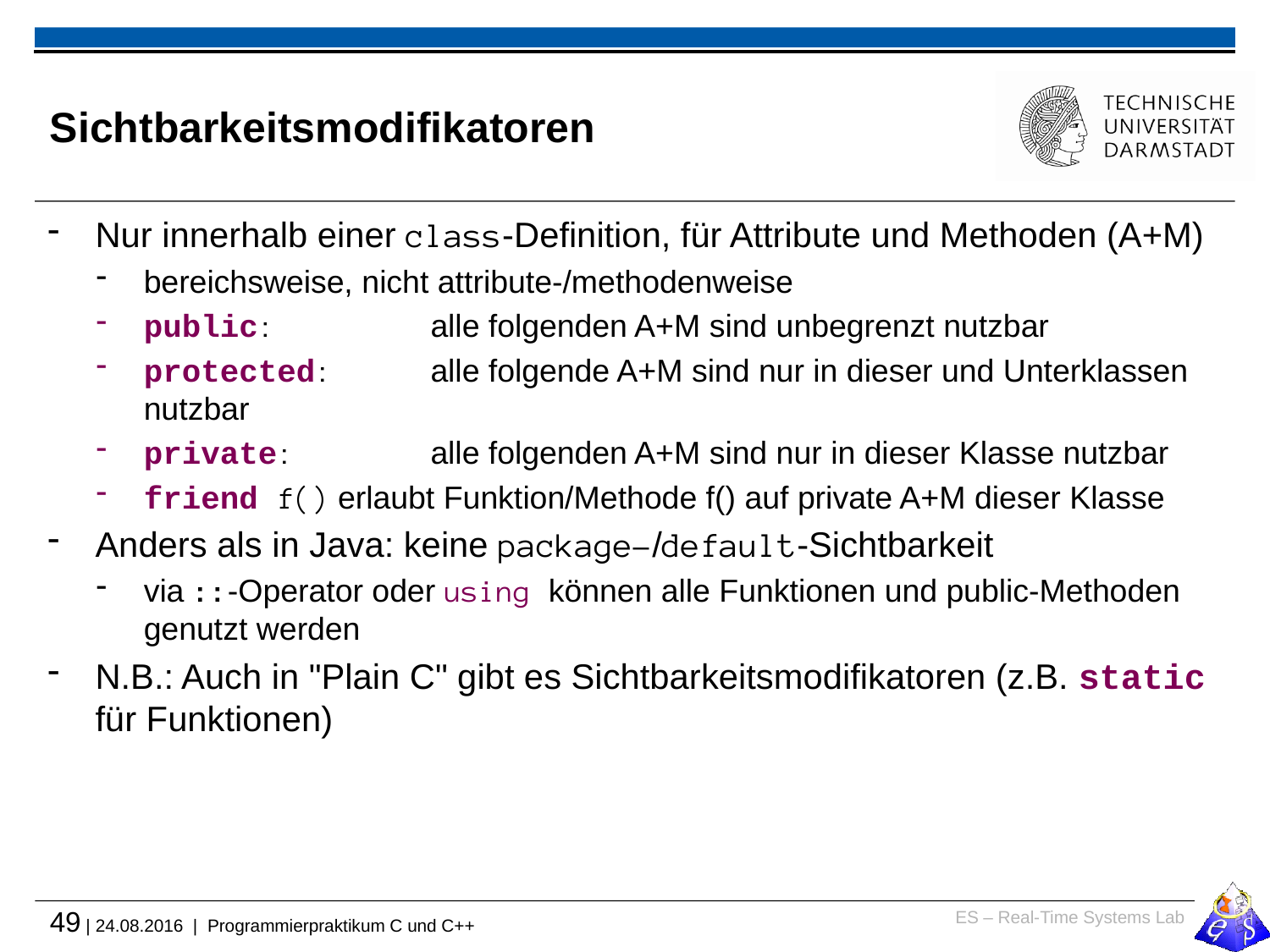

# Sichtbarkeitsmodifikatoren
Nur innerhalb einer class-Definition, für Attribute und Methoden (A+M)
bereichsweise, nicht attribute-/methodenweise
public: 	alle folgenden A+M sind unbegrenzt nutzbar
protected:	alle folgende A+M sind nur in dieser und Unterklassen nutzbar
private: 	alle folgenden A+M sind nur in dieser Klasse nutzbar
friend f() erlaubt Funktion/Methode f() auf private A+M dieser Klasse
Anders als in Java: keine package-/default-Sichtbarkeit
via ::-Operator oder using können alle Funktionen und public-Methoden genutzt werden
N.B.: Auch in "Plain C" gibt es Sichtbarkeitsmodifikatoren (z.B. static für Funktionen)